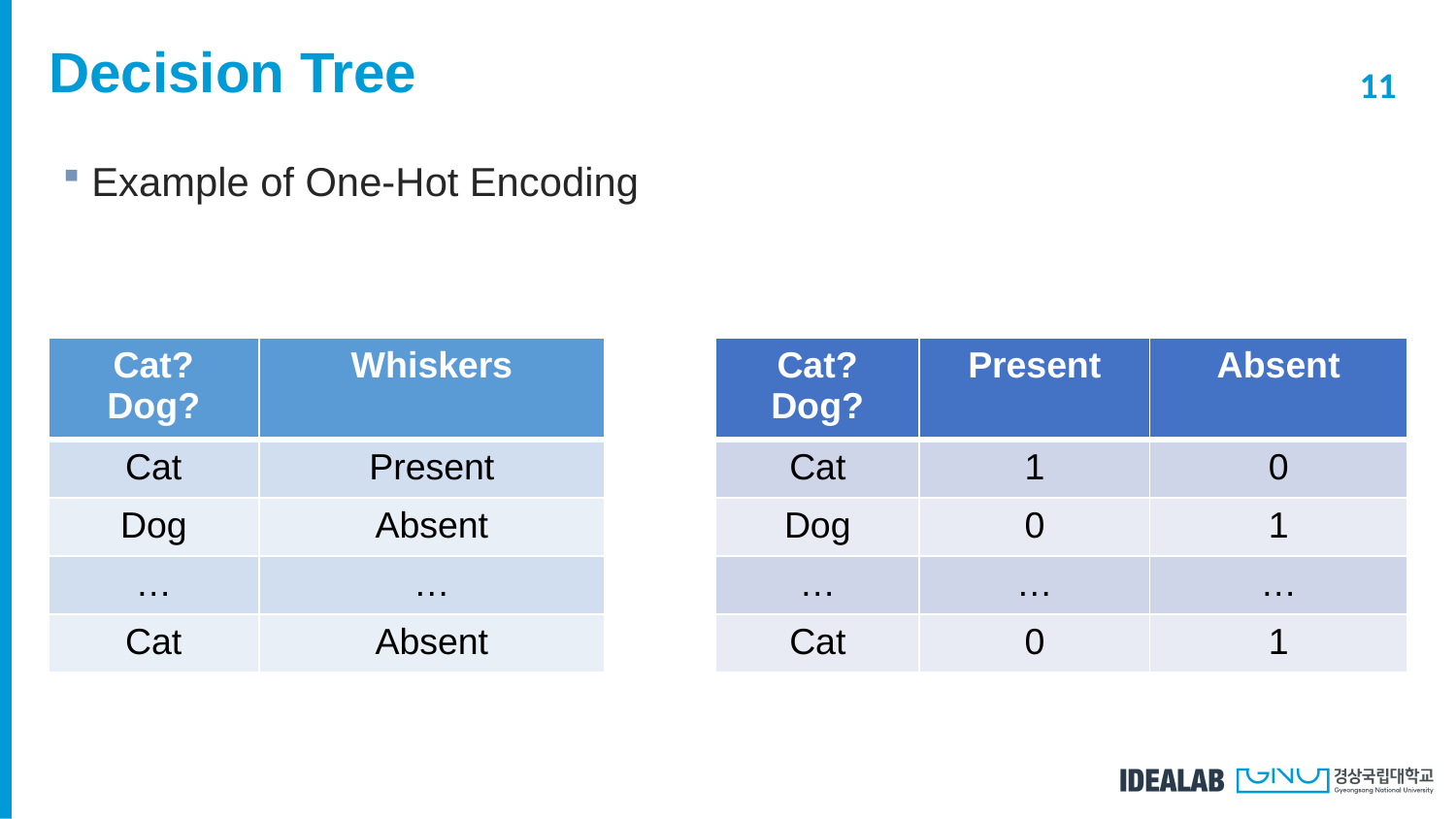

# Decision Tree
Example of One-Hot Encoding
| Cat? Dog? | Whiskers |
| --- | --- |
| Cat | Present |
| Dog | Absent |
| … | … |
| Cat | Absent |
| Cat? Dog? | Present | Absent |
| --- | --- | --- |
| Cat | 1 | 0 |
| Dog | 0 | 1 |
| … | … | … |
| Cat | 0 | 1 |